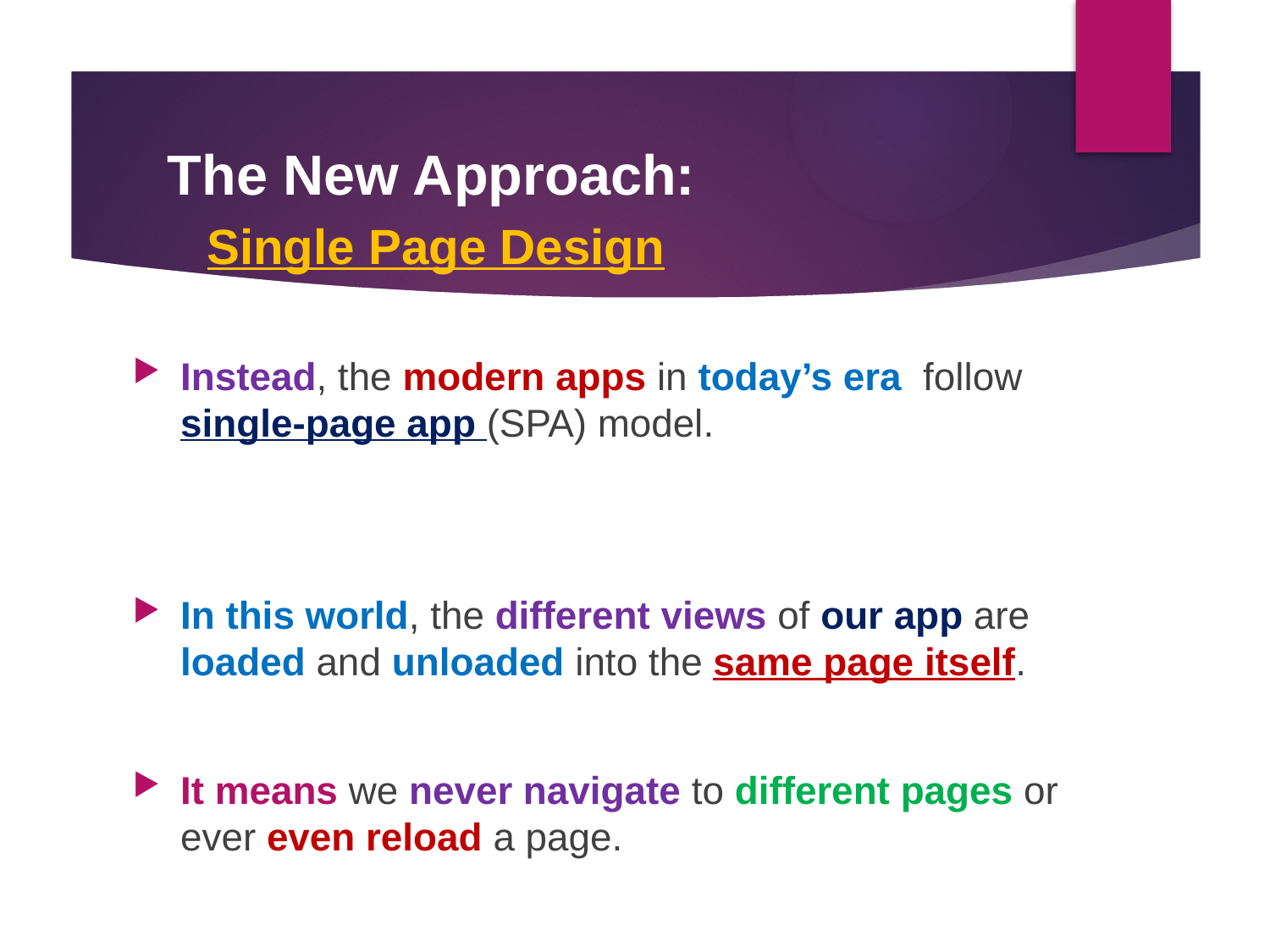

#

    The New Approach:
       Single Page Design
Instead, the modern apps in today’s era  follow single-page app (SPA) model.

In this world, the different views of our app are loaded and unloaded into the same page itself.

It means we never navigate to different pages or ever even reload a page.